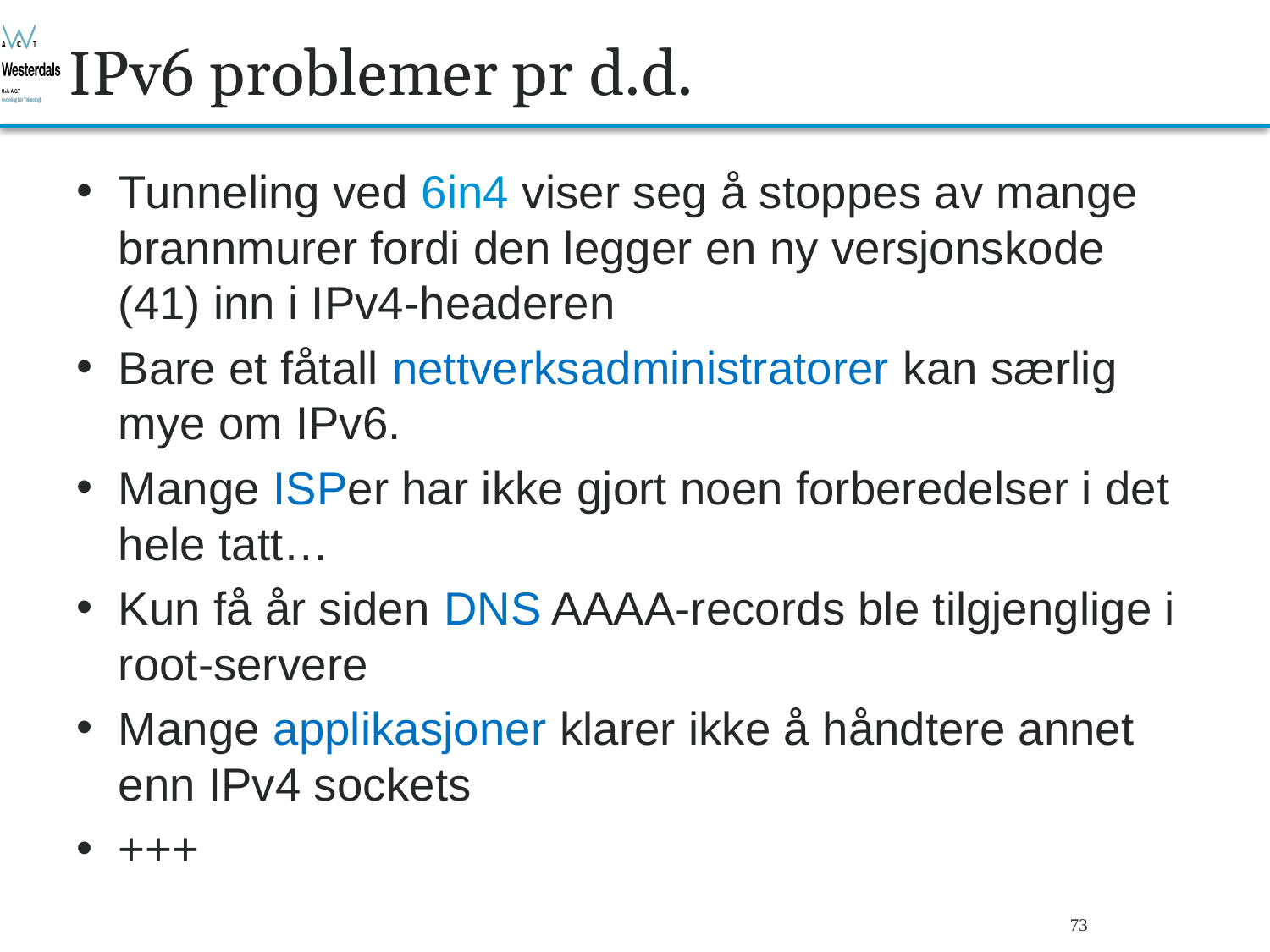

# IPv6 problemer pr d.d.
Tunneling ved 6in4 viser seg å stoppes av mange brannmurer fordi den legger en ny versjonskode (41) inn i IPv4-headeren
Bare et fåtall nettverksadministratorer kan særlig mye om IPv6.
Mange ISPer har ikke gjort noen forberedelser i det hele tatt…
Kun få år siden DNS AAAA-records ble tilgjenglige i root-servere
Mange applikasjoner klarer ikke å håndtere annet enn IPv4 sockets
+++
Bjørn O. Listog -- blistog@nith.no
73